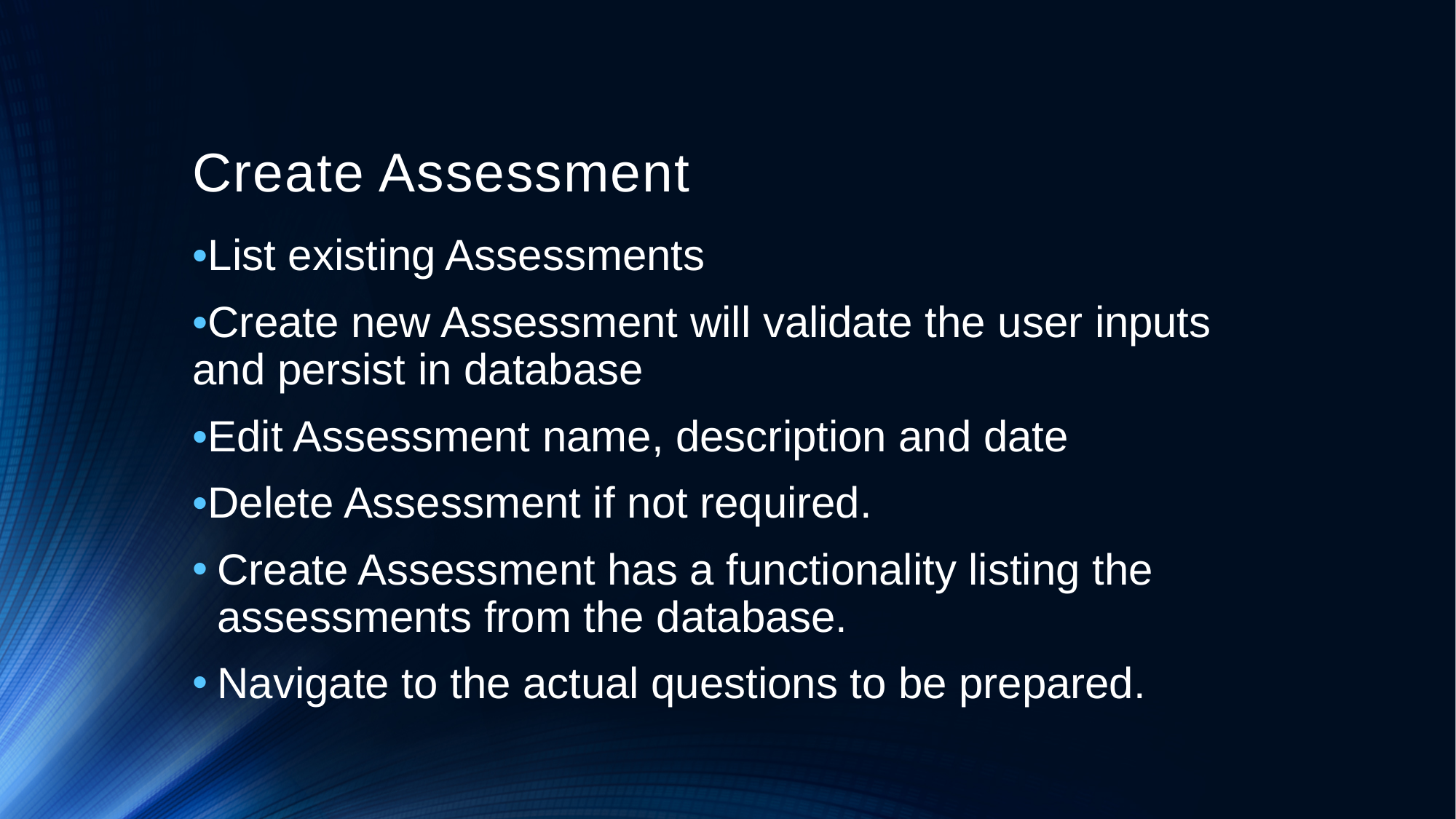

# Create Assessment
•List existing Assessments
•Create new Assessment will validate the user inputs and persist in database
•Edit Assessment name, description and date
•Delete Assessment if not required.
Create Assessment has a functionality listing the assessments from the database.
Navigate to the actual questions to be prepared.